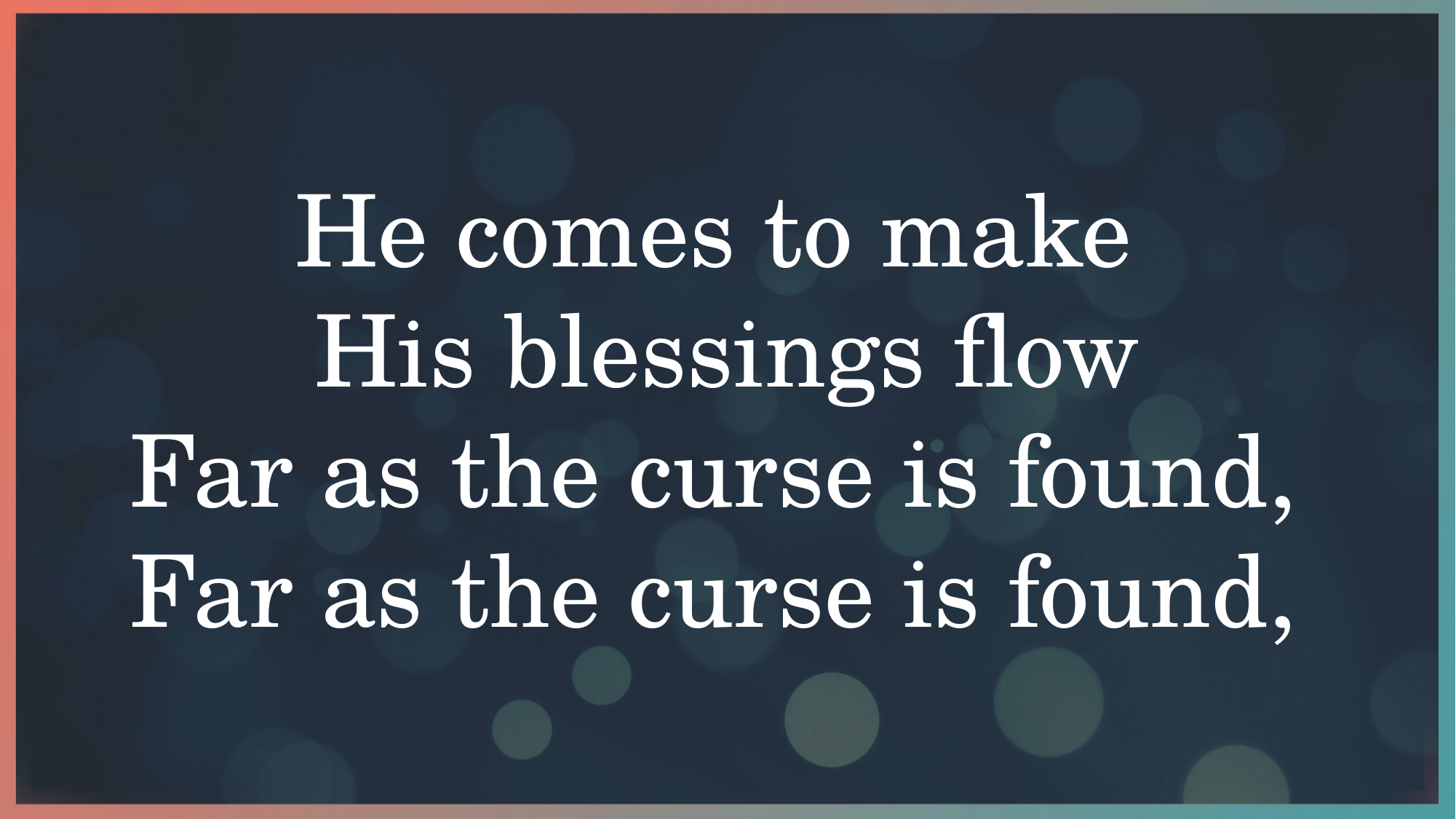

He comes to make
His blessings flow
Far as the curse is found,
Far as the curse is found,